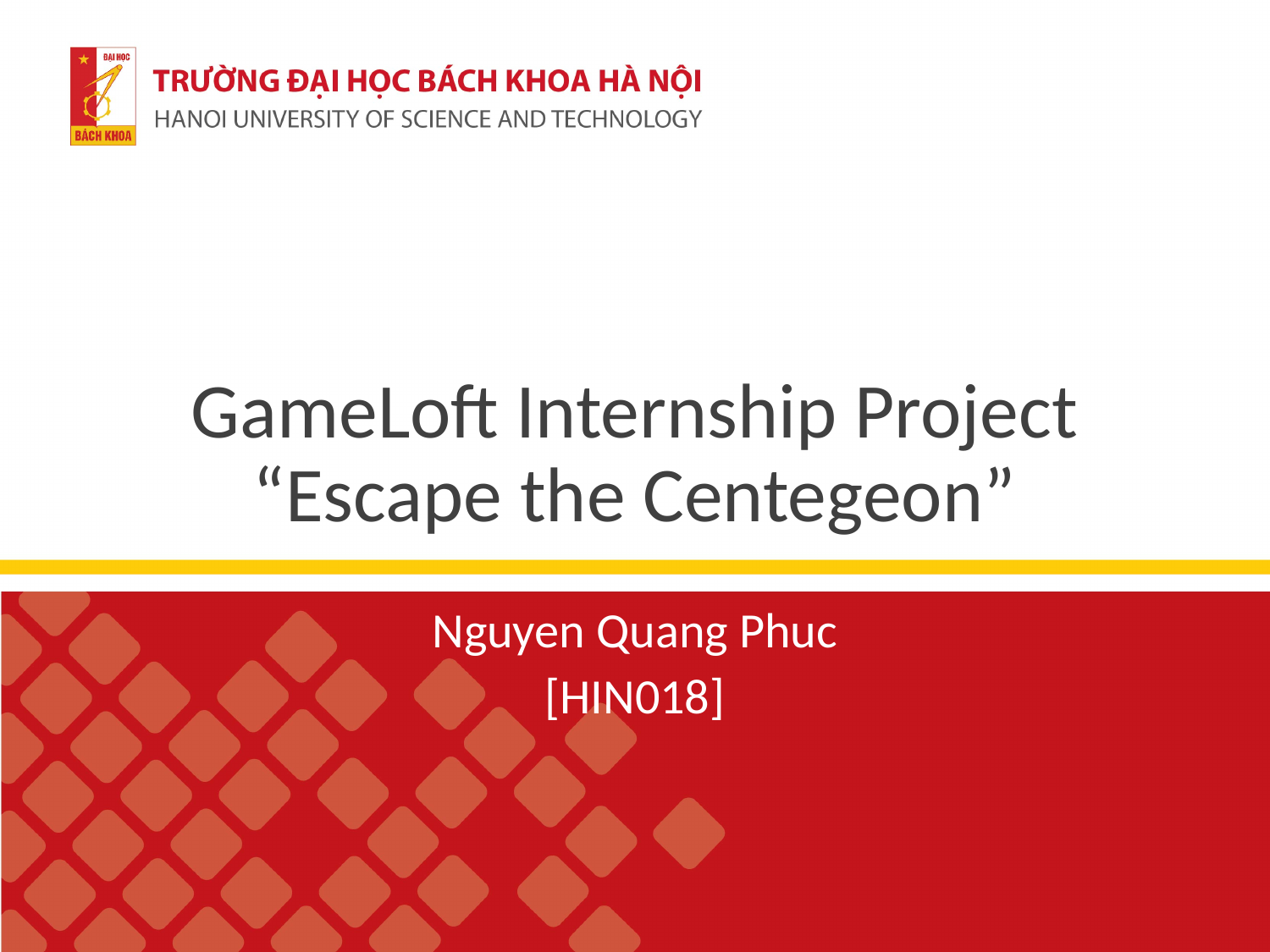

# GameLoft Internship Project “Escape the Centegeon”
Nguyen Quang Phuc
[HIN018]